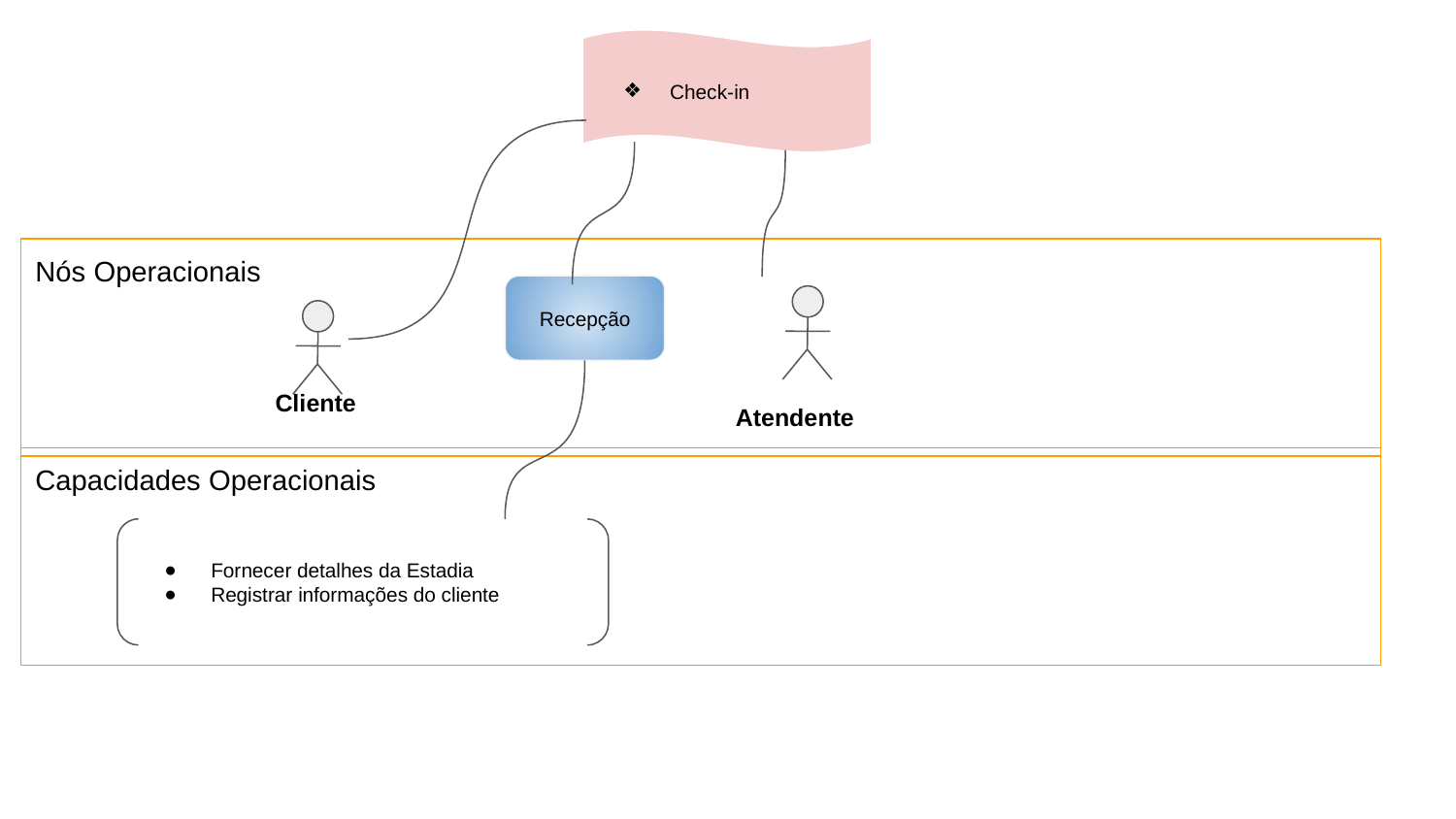

Check-in
Nós Operacionais
Recepção

Cliente
Atendente
Capacidades Operacionais
Fornecer detalhes da Estadia
Registrar informações do cliente